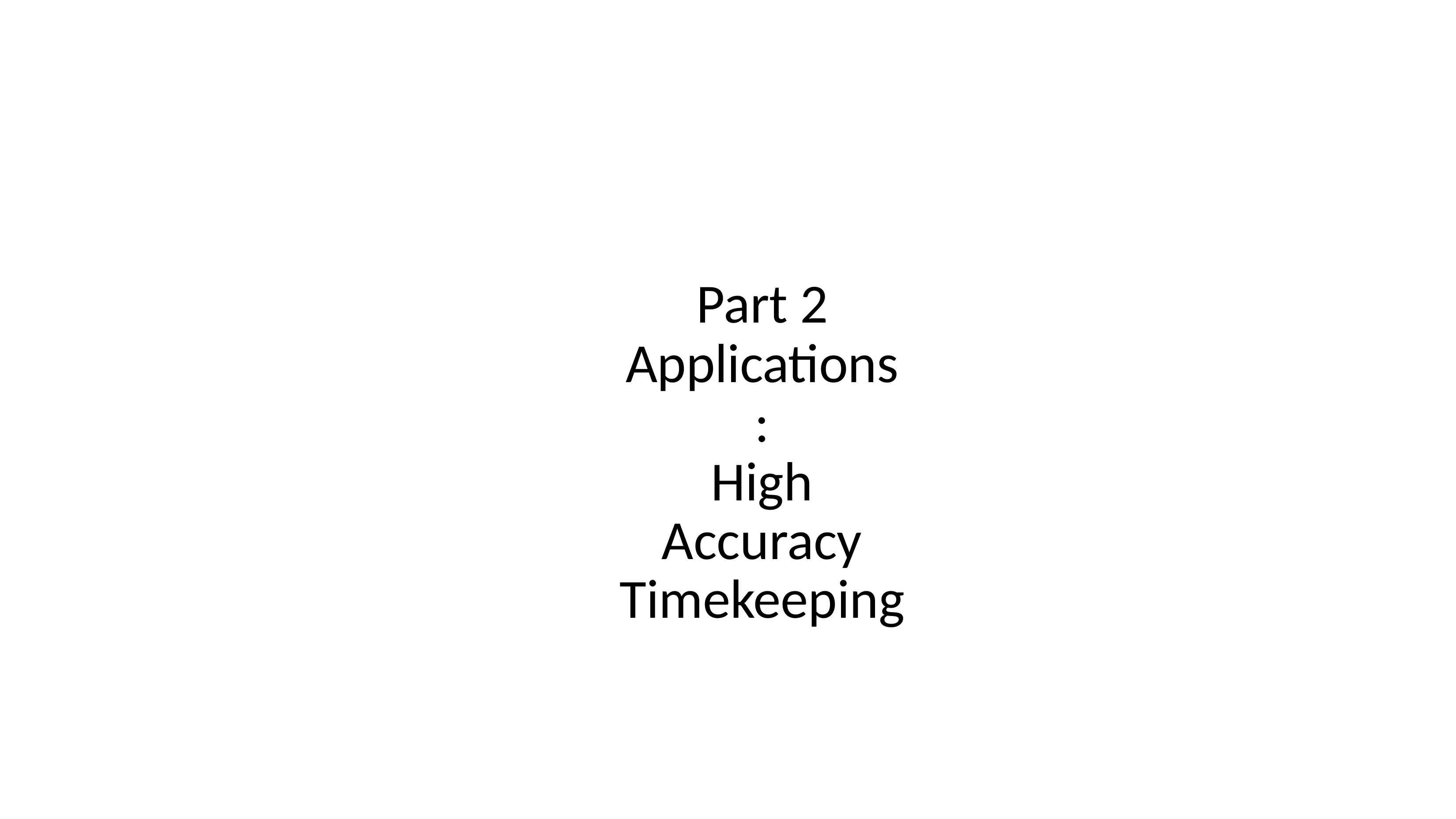

# Part 2 Applications:
High Accuracy Timekeeping